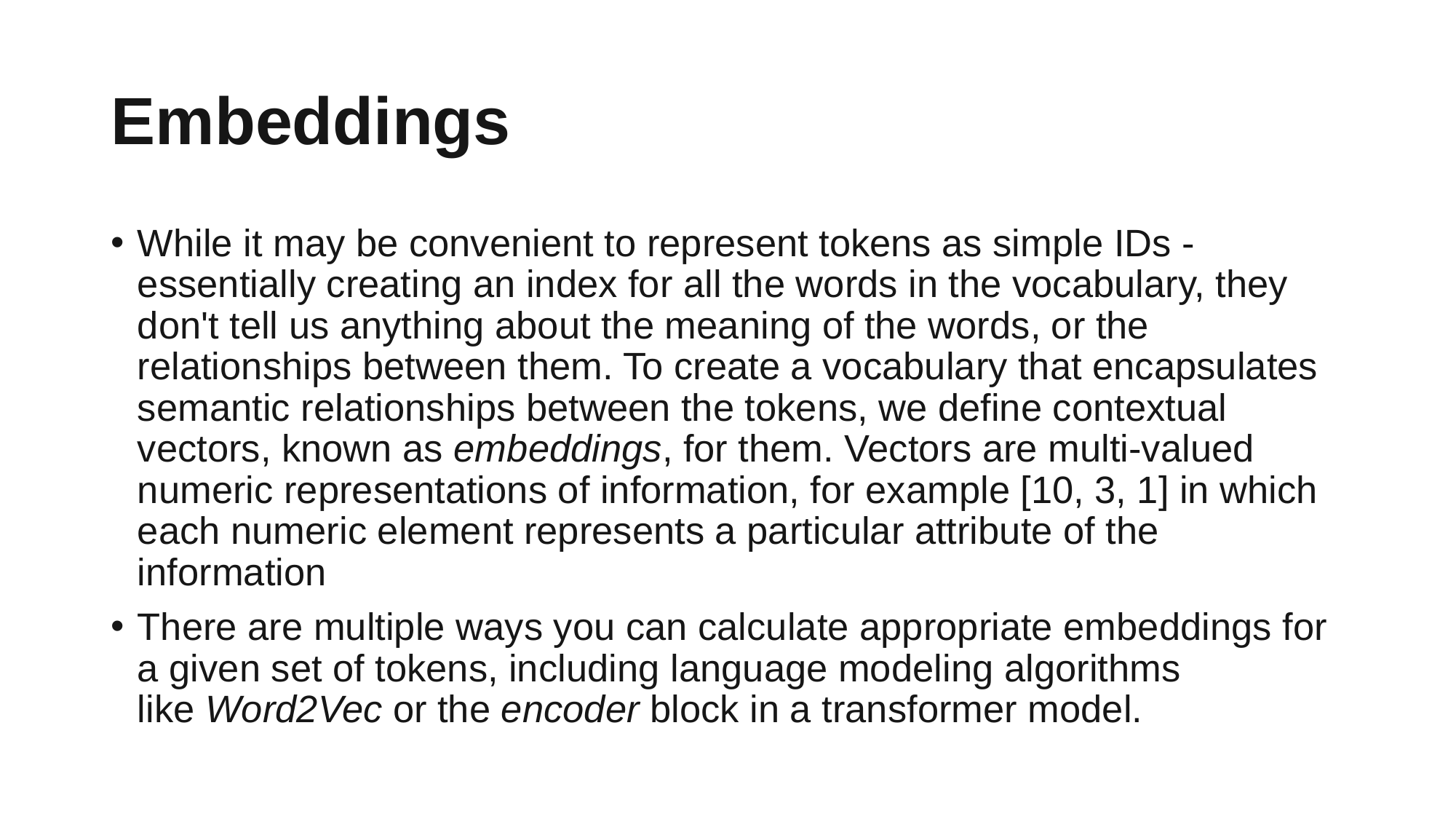

# Embeddings
While it may be convenient to represent tokens as simple IDs - essentially creating an index for all the words in the vocabulary, they don't tell us anything about the meaning of the words, or the relationships between them. To create a vocabulary that encapsulates semantic relationships between the tokens, we define contextual vectors, known as embeddings, for them. Vectors are multi-valued numeric representations of information, for example [10, 3, 1] in which each numeric element represents a particular attribute of the information
There are multiple ways you can calculate appropriate embeddings for a given set of tokens, including language modeling algorithms like Word2Vec or the encoder block in a transformer model.